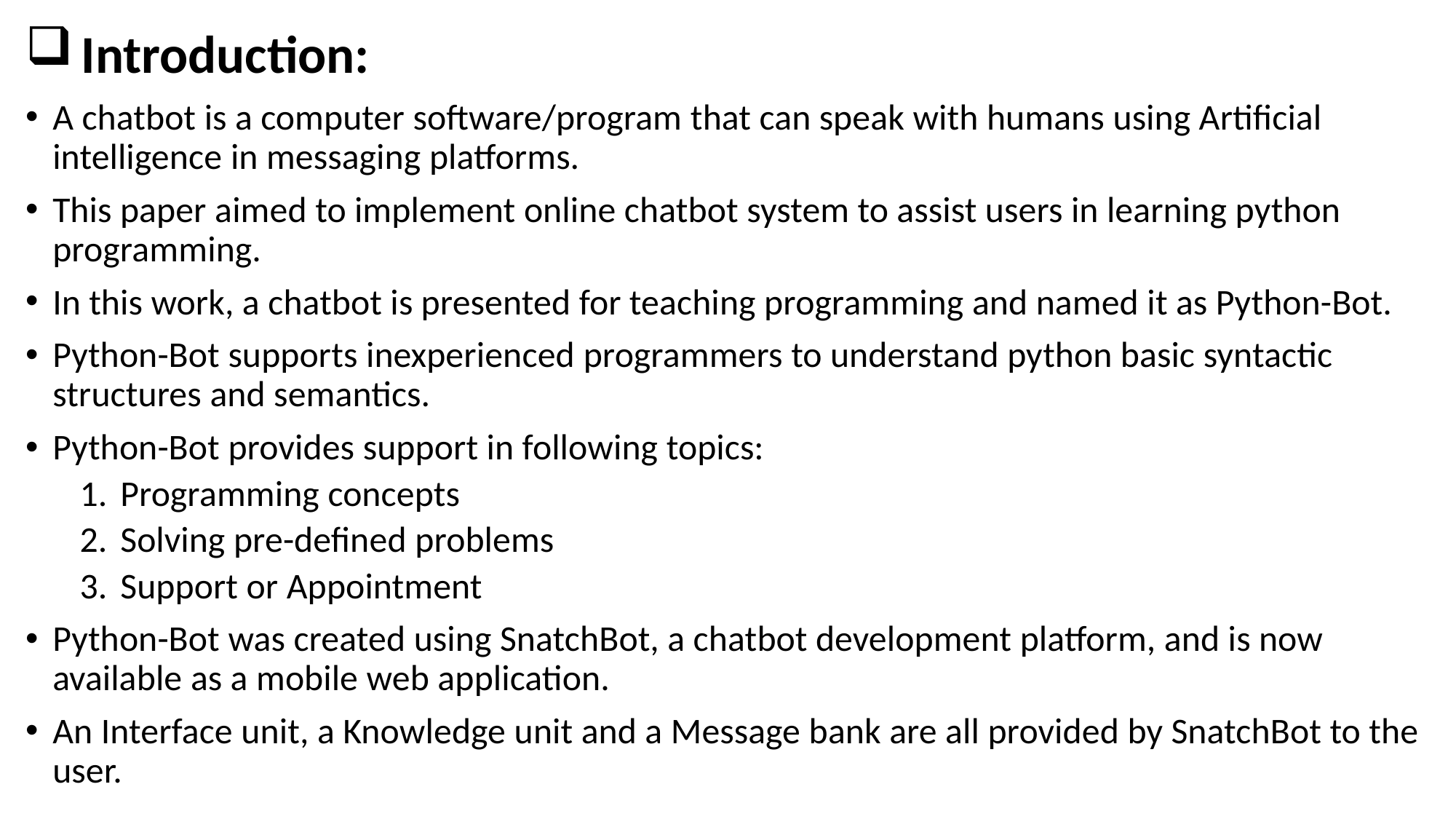

Introduction:
A chatbot is a computer software/program that can speak with humans using Artificial intelligence in messaging platforms.
This paper aimed to implement online chatbot system to assist users in learning python programming.
In this work, a chatbot is presented for teaching programming and named it as Python-Bot.
Python-Bot supports inexperienced programmers to understand python basic syntactic structures and semantics.
Python-Bot provides support in following topics:
Programming concepts
Solving pre-defined problems
Support or Appointment
Python-Bot was created using SnatchBot, a chatbot development platform, and is now available as a mobile web application.
An Interface unit, a Knowledge unit and a Message bank are all provided by SnatchBot to the user.